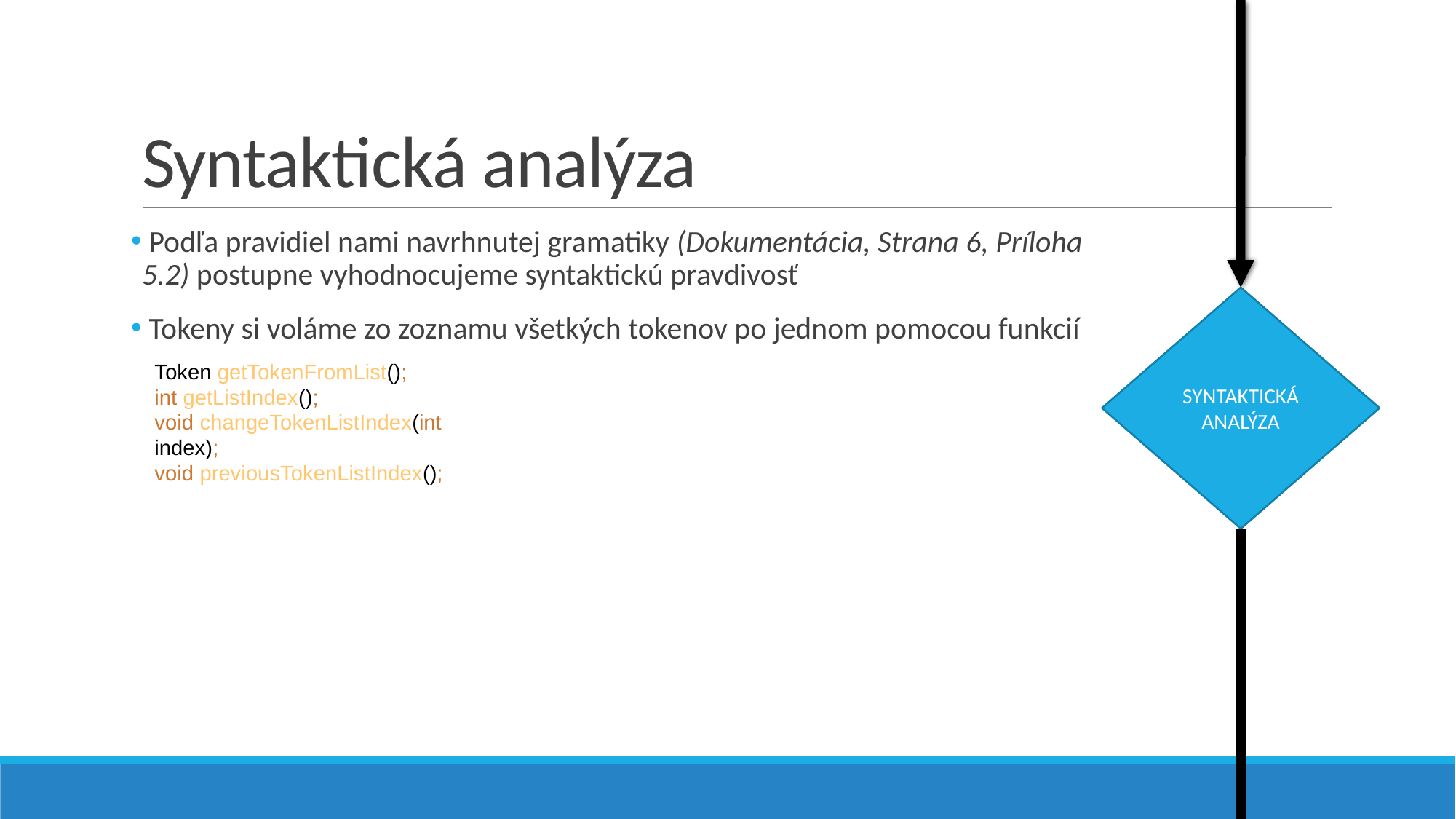

# Syntaktická analýza
 Podľa pravidiel nami navrhnutej gramatiky (Dokumentácia, Strana 6, Príloha 5.2) postupne vyhodnocujeme syntaktickú pravdivosť
 Tokeny si voláme zo zoznamu všetkých tokenov po jednom pomocou funkcií

SYNTAKTICKÁ ANALÝZA
Token getTokenFromList();
int getListIndex();
void changeTokenListIndex(int index);
void previousTokenListIndex();